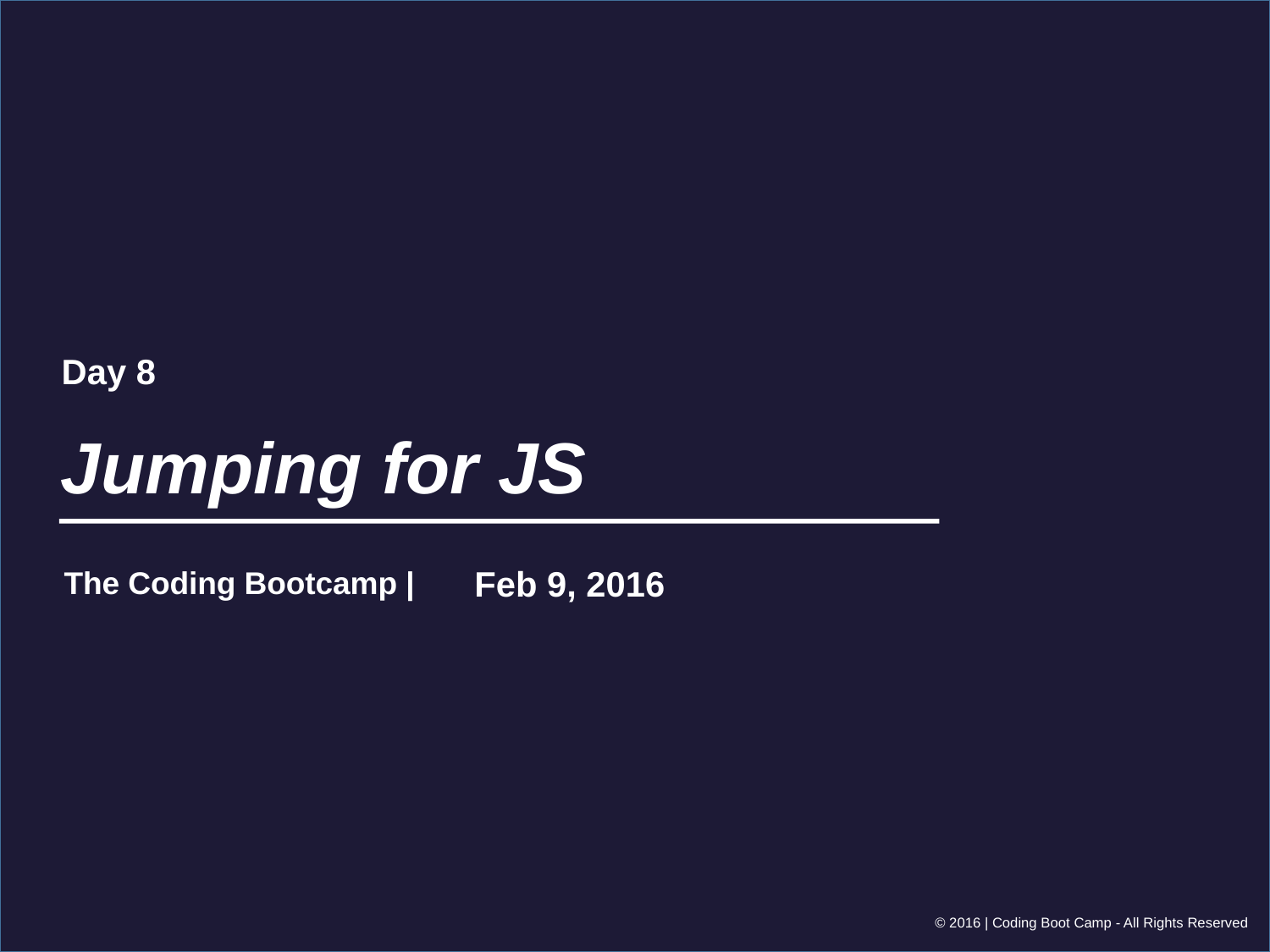

Day 8
# Jumping for JS
Feb 9, 2016